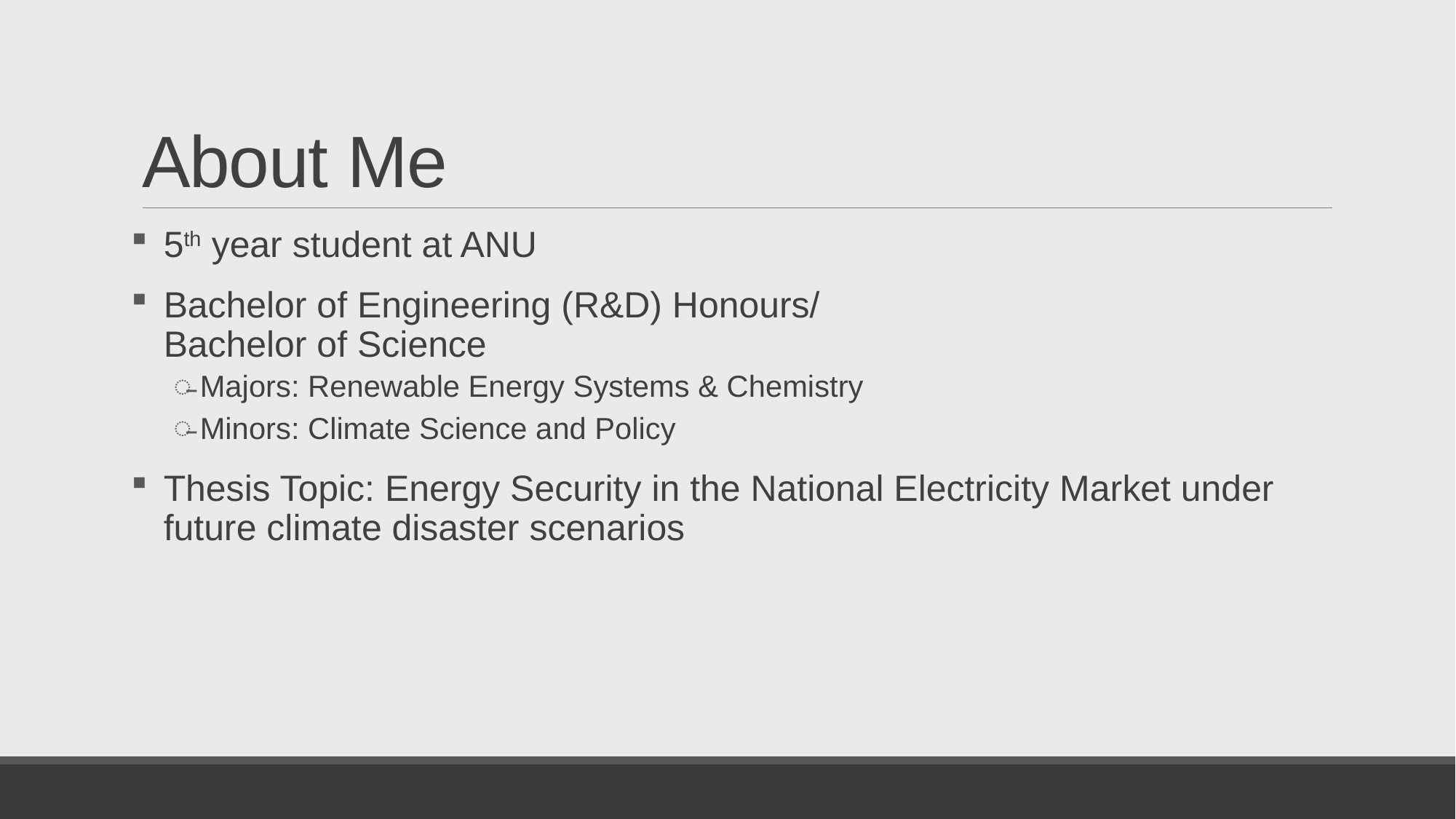

# About Me
5th year student at ANU
Bachelor of Engineering (R&D) Honours/
Bachelor of Science
Majors: Renewable Energy Systems & Chemistry
Minors: Climate Science and Policy
Thesis Topic: Energy Security in the National Electricity Market under future climate disaster scenarios